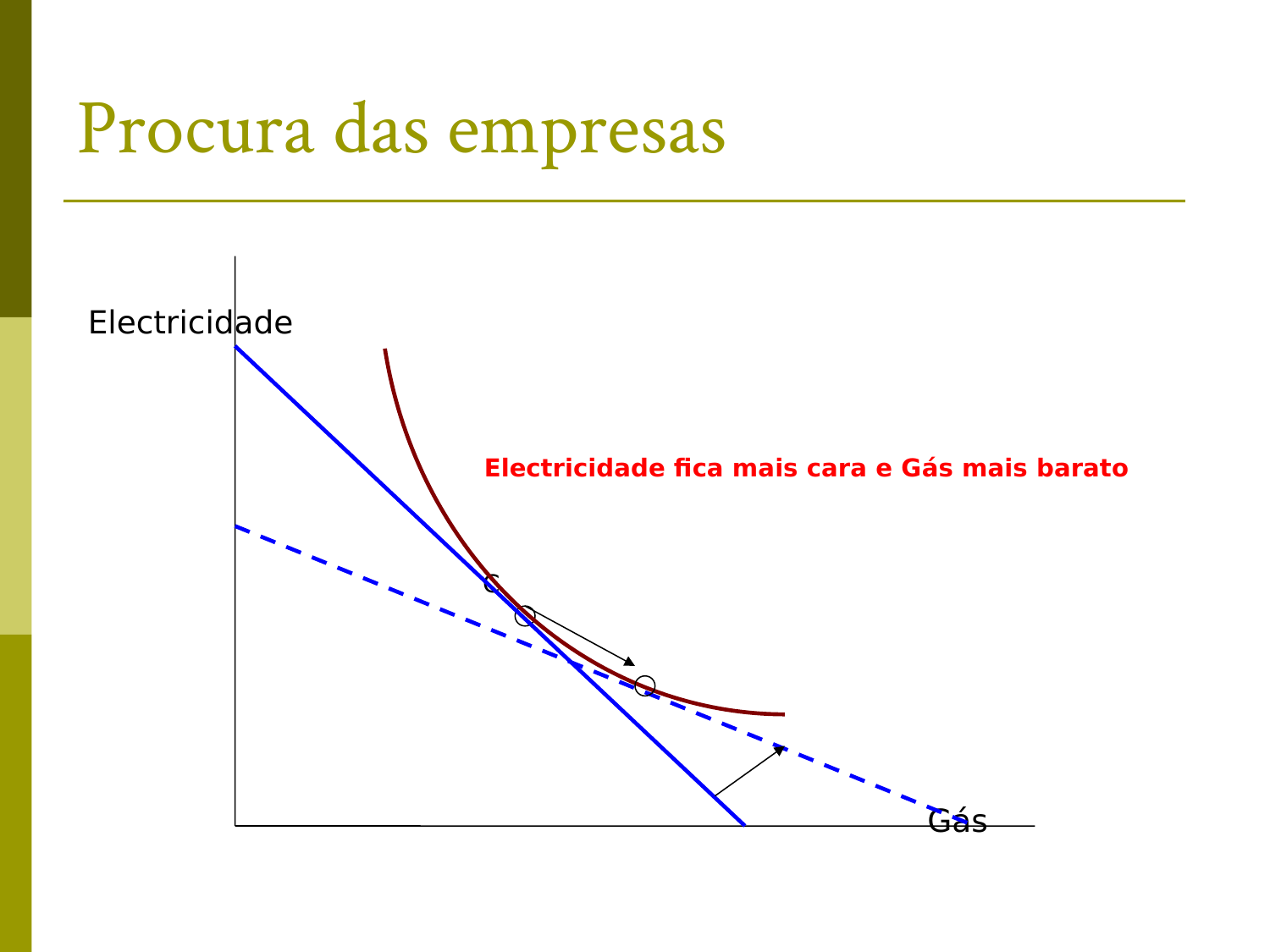

# Procura das empresas

  Electricidade

                                         Electricidade fica mais cara e Gás mais barato

                                                     C

                                                                                      Gás